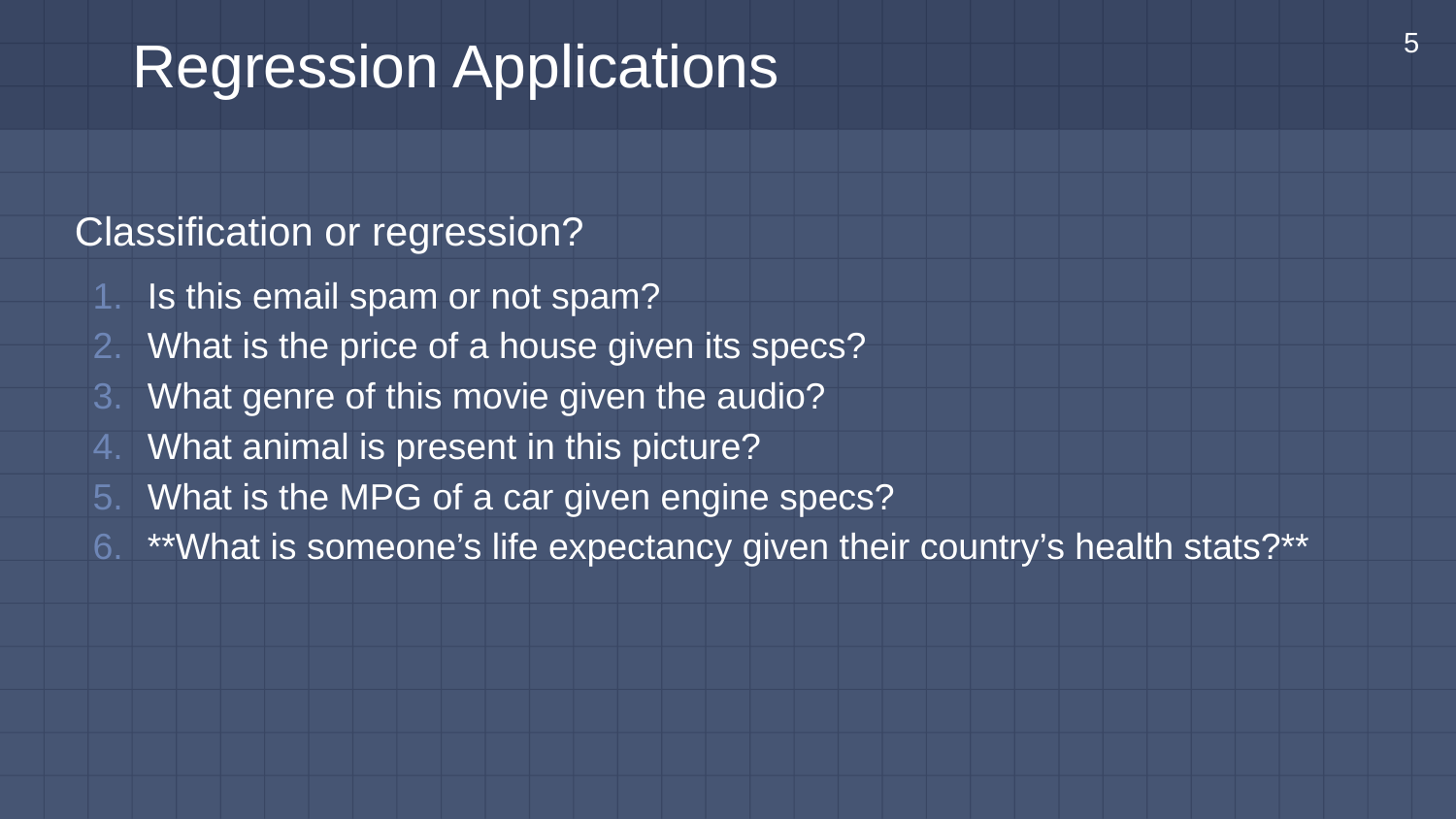

5
# Regression Applications
Classification or regression?
Is this email spam or not spam?
What is the price of a house given its specs?
What genre of this movie given the audio?
What animal is present in this picture?
What is the MPG of a car given engine specs?
**What is someone’s life expectancy given their country’s health stats?**